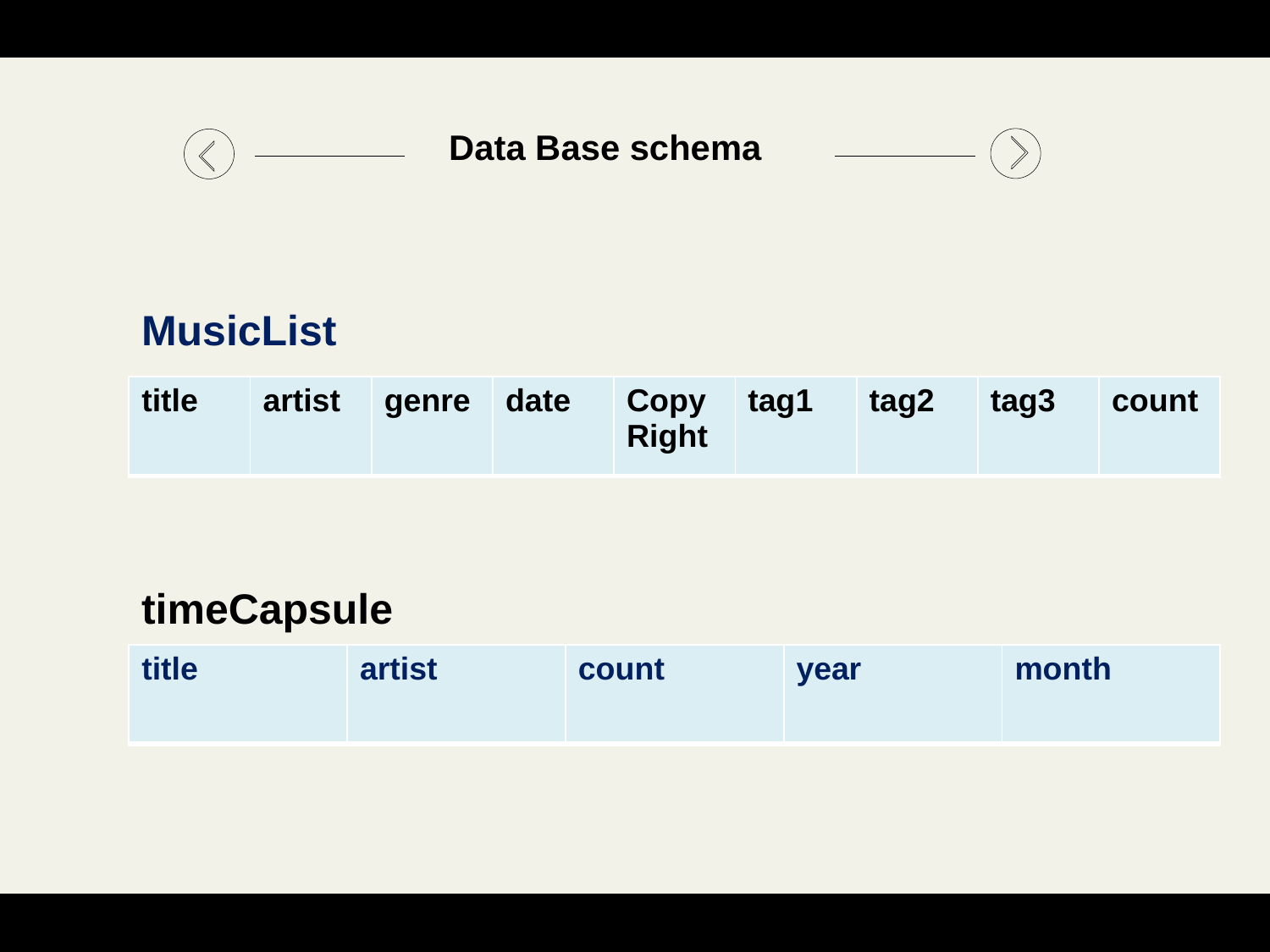

Data Base schema

MusicList
| title | artist | genre | date | Copy Right | tag1 | tag2 | tag3 | count |
| --- | --- | --- | --- | --- | --- | --- | --- | --- |
timeCapsule
| title | artist | count | year | month |
| --- | --- | --- | --- | --- |